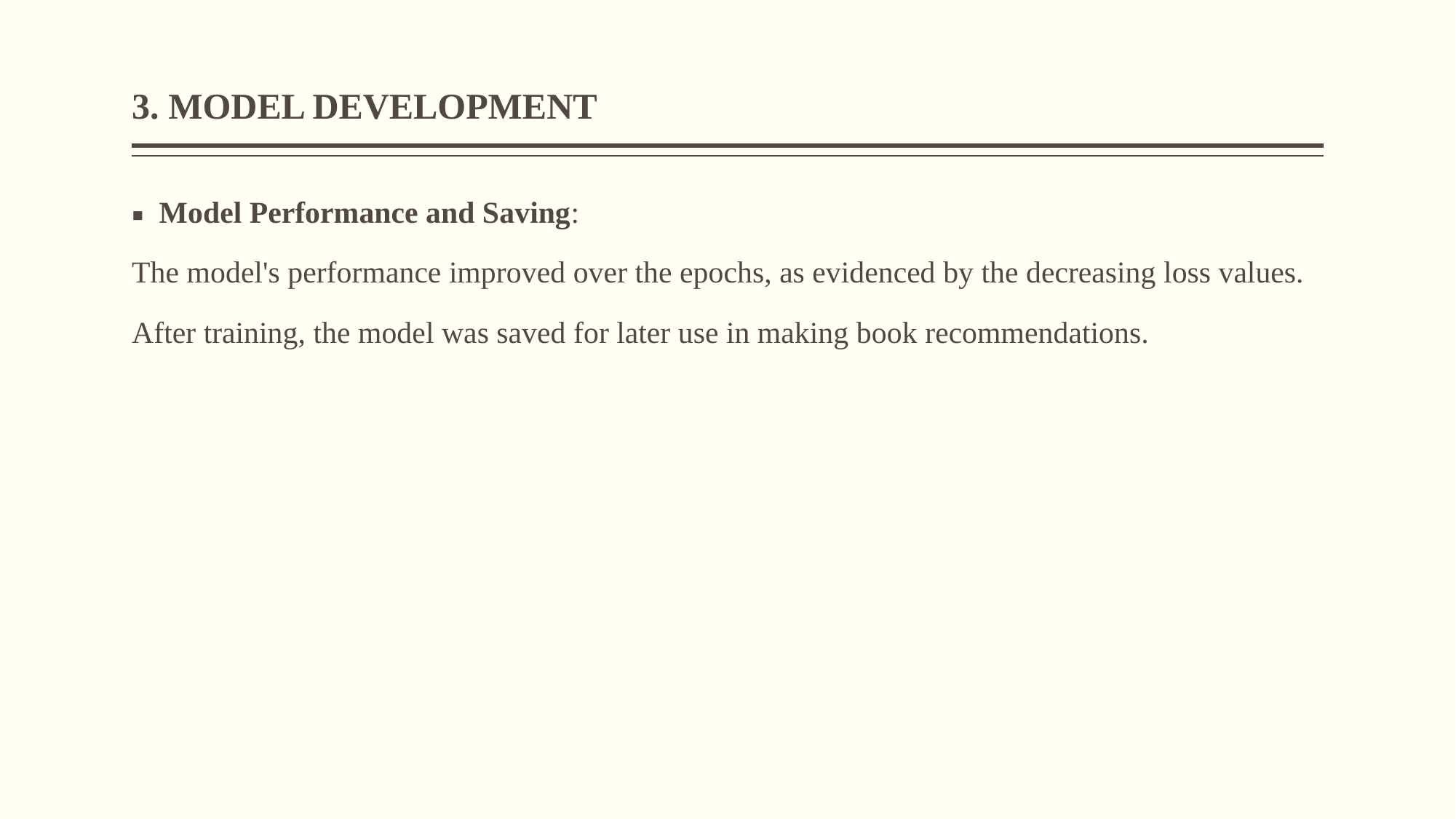

# 3. MODEL DEVELOPMENT
Model Performance and Saving:
The model's performance improved over the epochs, as evidenced by the decreasing loss values.
After training, the model was saved for later use in making book recommendations.